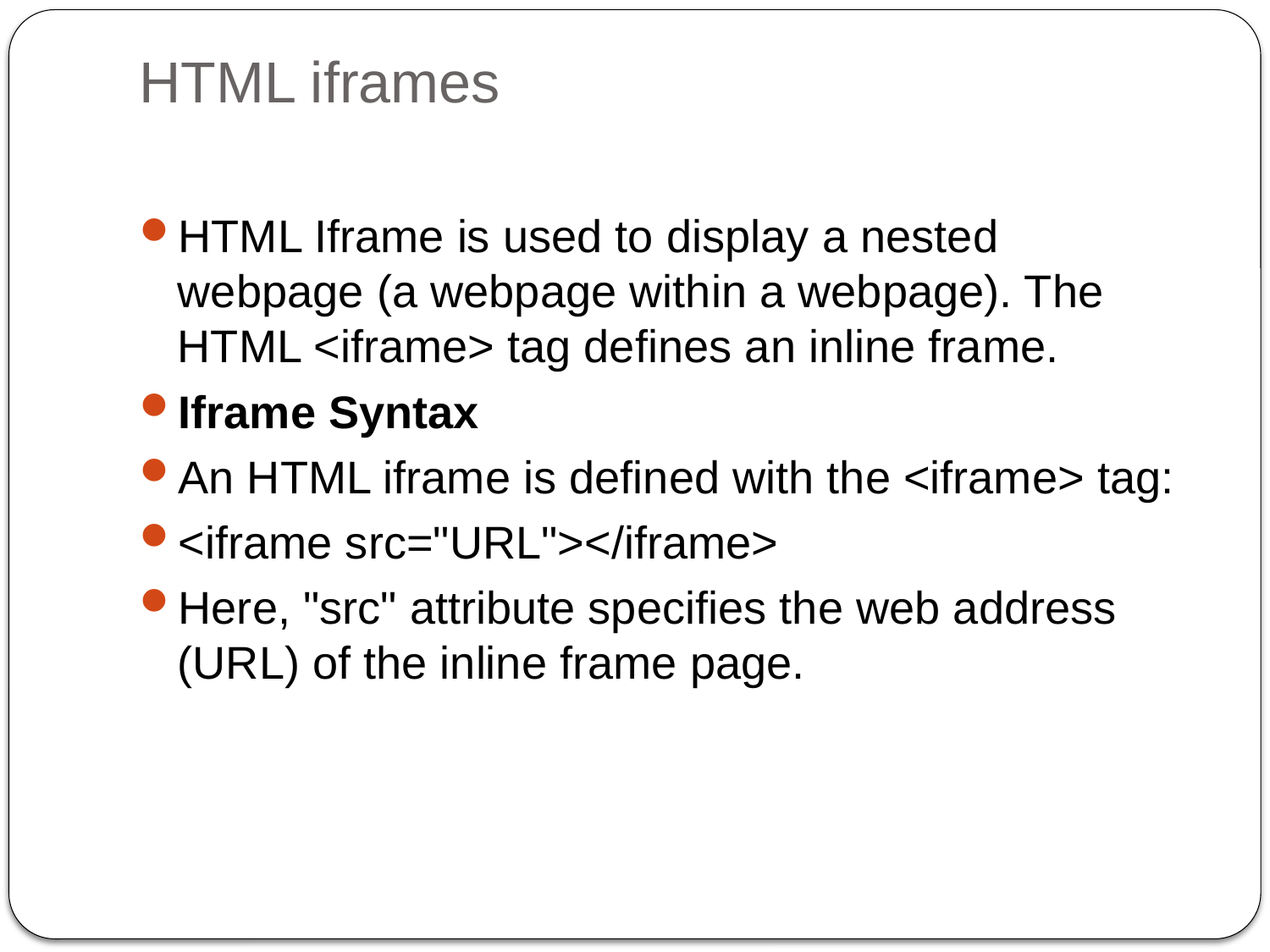

# HTML iframes
HTML Iframe is used to display a nested webpage (a webpage within a webpage). The HTML <iframe> tag defines an inline frame.
Iframe Syntax
An HTML iframe is defined with the <iframe> tag:
<iframe src="URL"></iframe>
Here, "src" attribute specifies the web address (URL) of the inline frame page.